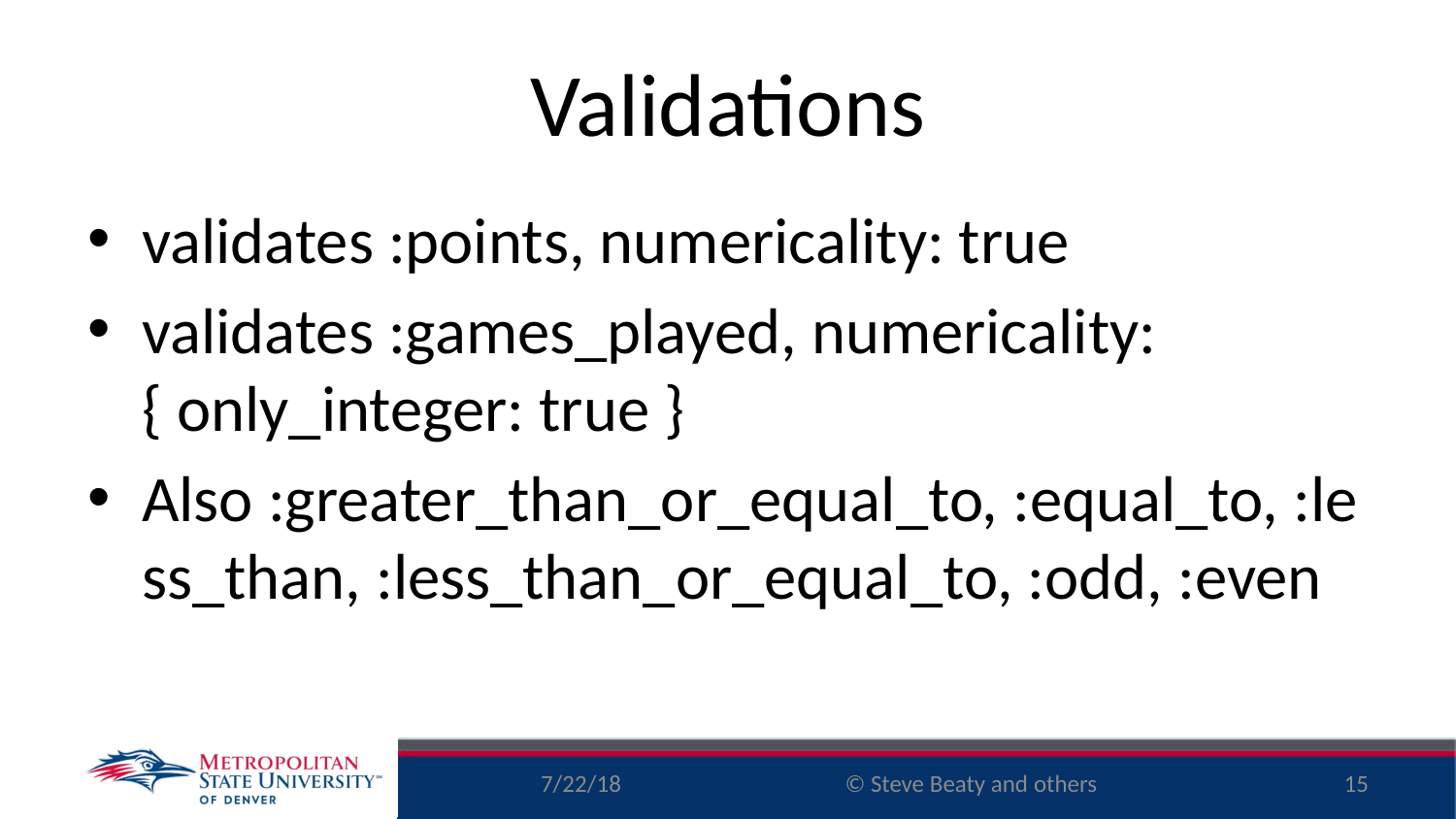

# Validations
validates :points, numericality: true
validates :games_played, numericality: { only_integer: true }
Also :greater_than_or_equal_to, :equal_to, :less_than, :less_than_or_equal_to, :odd, :even
7/22/18
15
© Steve Beaty and others